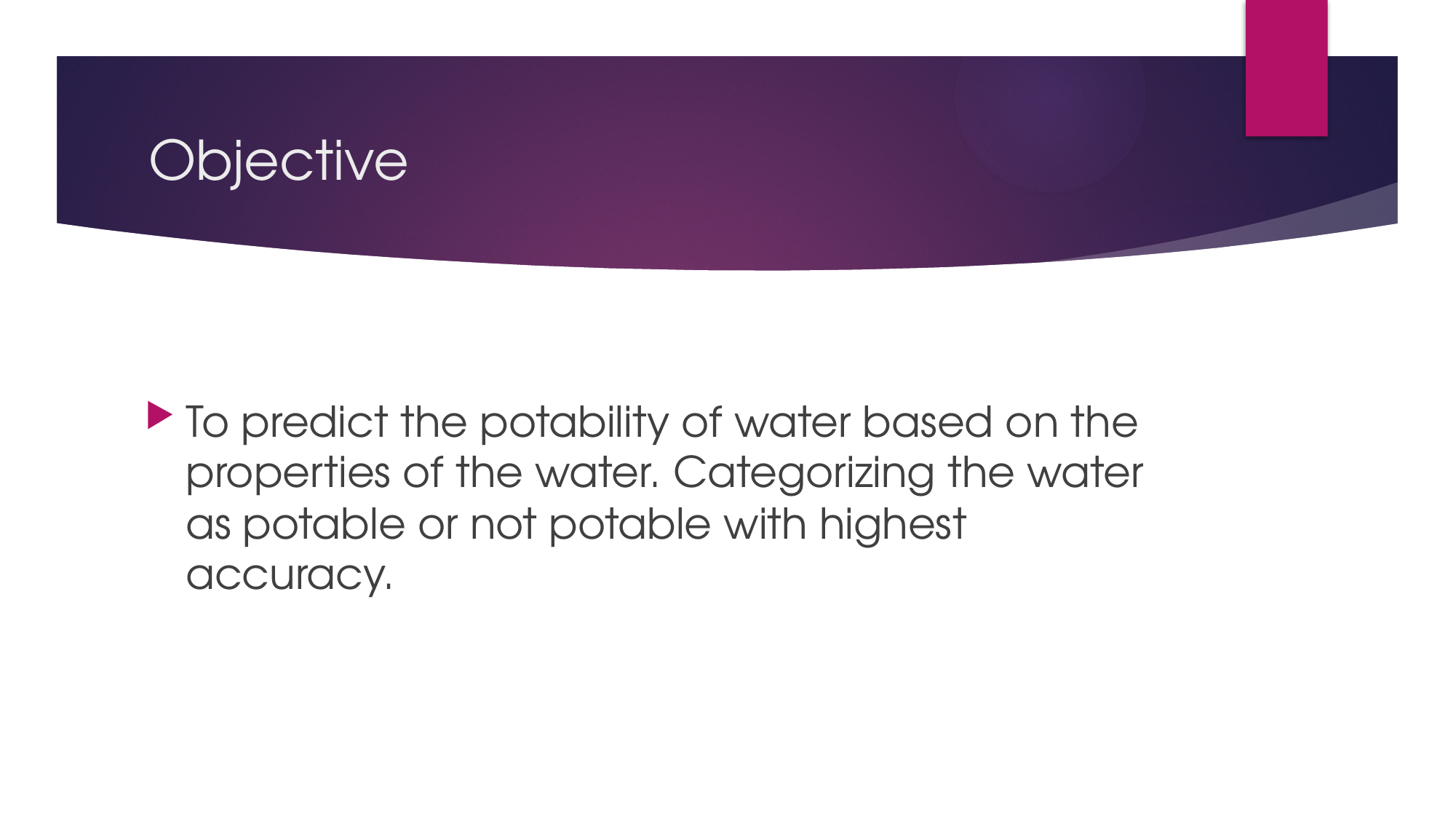

# Objective
To predict the potability of water based on the properties of the water. Categorizing the water as potable or not potable with highest accuracy.